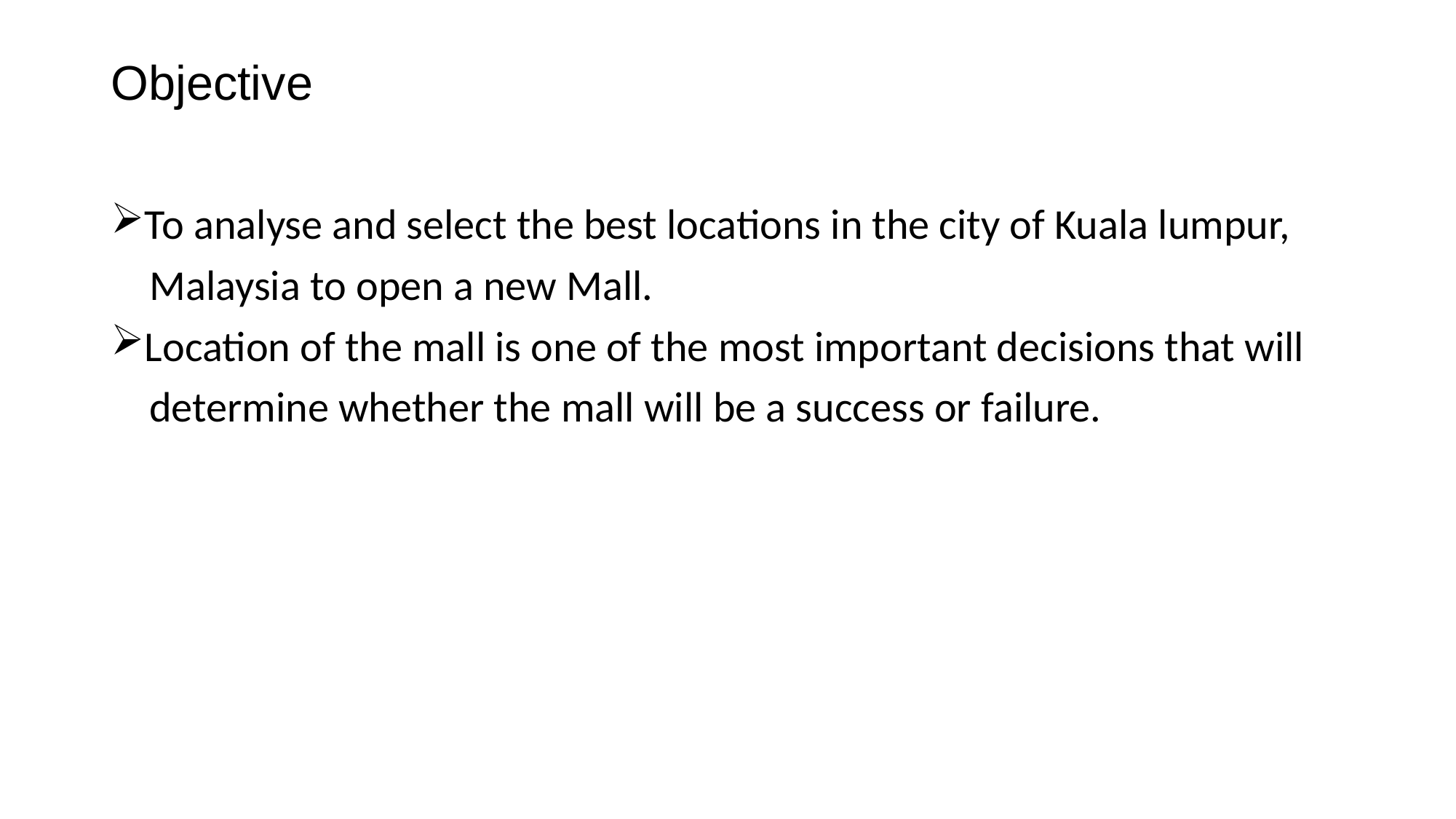

# Objective
To analyse and select the best locations in the city of Kuala lumpur,
    Malaysia to open a new Mall.
Location of the mall is one of the most important decisions that will
    determine whether the mall will be a success or failure.